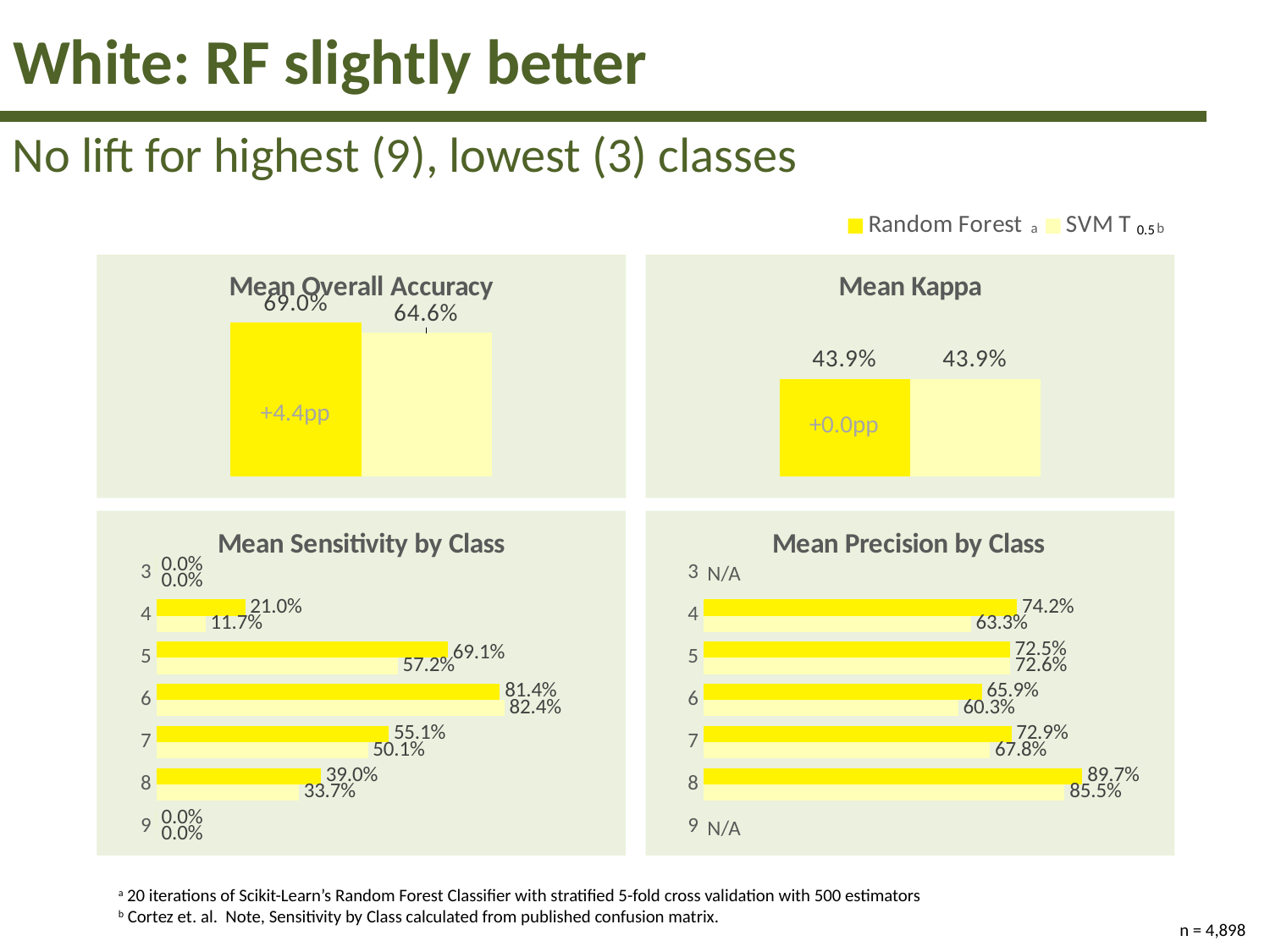

# White: RF slightly better
No lift for highest (9), lowest (3) classes

### Chart

| Category | Random Forest | SVM T |
|---|---|---|
|  | None | None |
a
b
0.5

### Chart: Mean Overall Accuracy

| Category | Series 1 | Series 2 |
|---|---|---|
| Overall Accuracy | 0.69 | 0.646 |

### Chart: Mean Kappa

| Category | Series 1 | Series 2 |
|---|---|---|
| Overall Accuracy | 0.439 | 0.439 |
+4.4pp
+0.0pp

### Chart: Mean Sensitivity by Class

| Category | Series 1 | Series 2 |
|---|---|---|
| 3 | 0.0 | 0.0 |
| 4 | 0.210429 | 0.1165644171779141 |
| 5 | 0.690734 | 0.5717227179135209 |
| 6 | 0.81374 | 0.824385805277525 |
| 7 | 0.550511 | 0.5011363636363636 |
| 8 | 0.389714 | 0.33714285714285713 |
| 9 | 0.0 | 0.0 |

### Chart: Mean Precision by Class

| Category | Series 1 | Series 2 |
|---|---|---|
| 3 | None | None |
| 4 | 0.742353 | 0.633 |
| 5 | 0.725204 | 0.726 |
| 6 | 0.658874 | 0.603 |
| 7 | 0.729061 | 0.678 |
| 8 | 0.897018 | 0.855 |
| 9 | None | None |

N/A
N/A
a 20 iterations of Scikit-Learn’s Random Forest Classifier with stratified 5-fold cross validation with 500 estimators
b Cortez et. al.  Note, Sensitivity by Class calculated from published confusion matrix.
n = 4,898